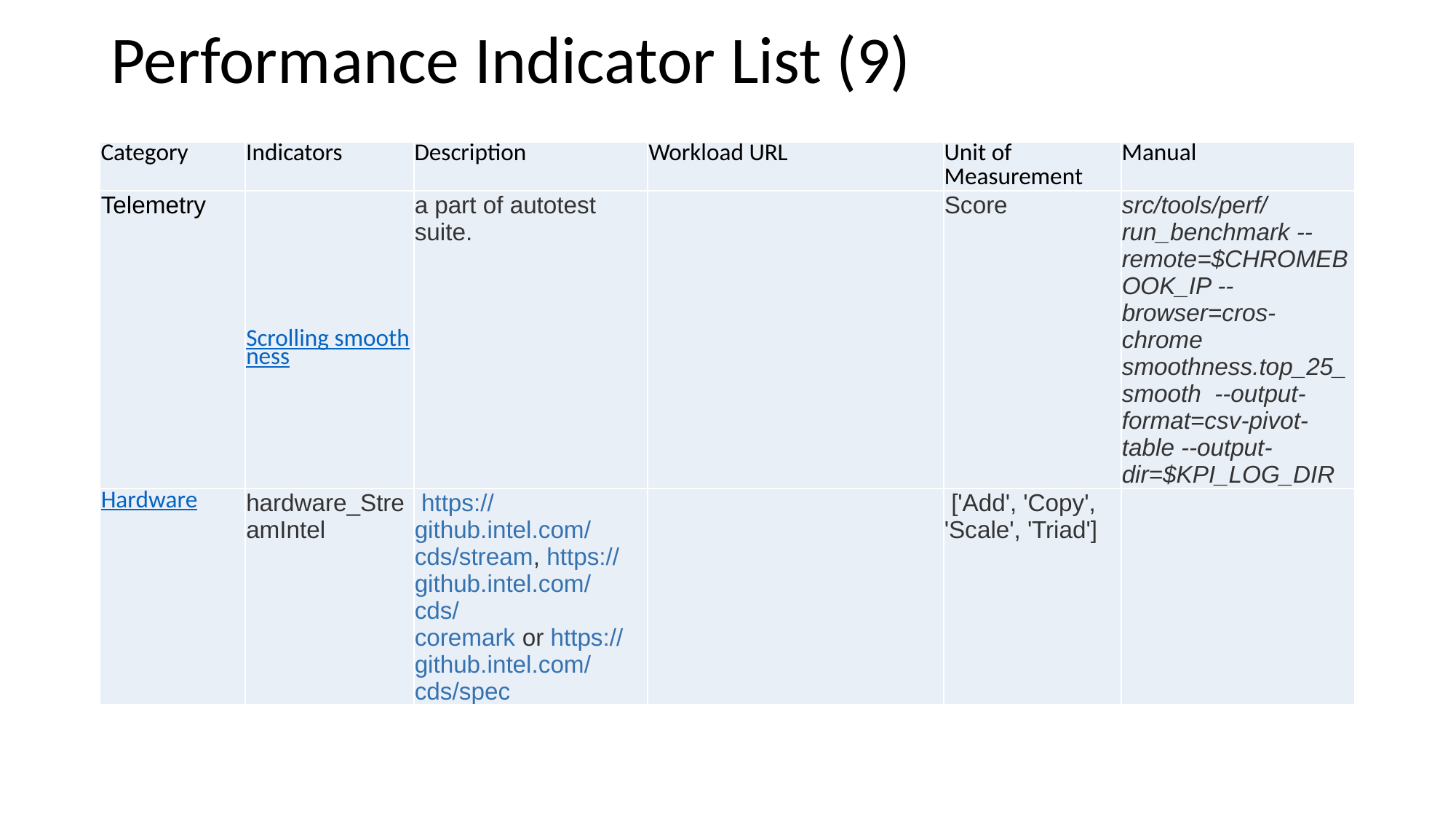

# Performance Indicator List (9)
| Category | Indicators | Description | Workload URL | Unit of Measurement | Manual |
| --- | --- | --- | --- | --- | --- |
| Telemetry | Scrolling smoothness | a part of autotest suite. |  | Score | src/tools/perf/run\_benchmark --remote=$CHROMEBOOK\_IP --browser=cros-chrome smoothness.top\_25\_smooth  --output-format=csv-pivot-table --output-dir=$KPI\_LOG\_DIR |
| Hardware | hardware\_StreamIntel | https://github.intel.com/cds/stream, https://github.intel.com/cds/coremark or https://github.intel.com/cds/spec |  | ['Add', 'Copy', 'Scale', 'Triad'] |  |